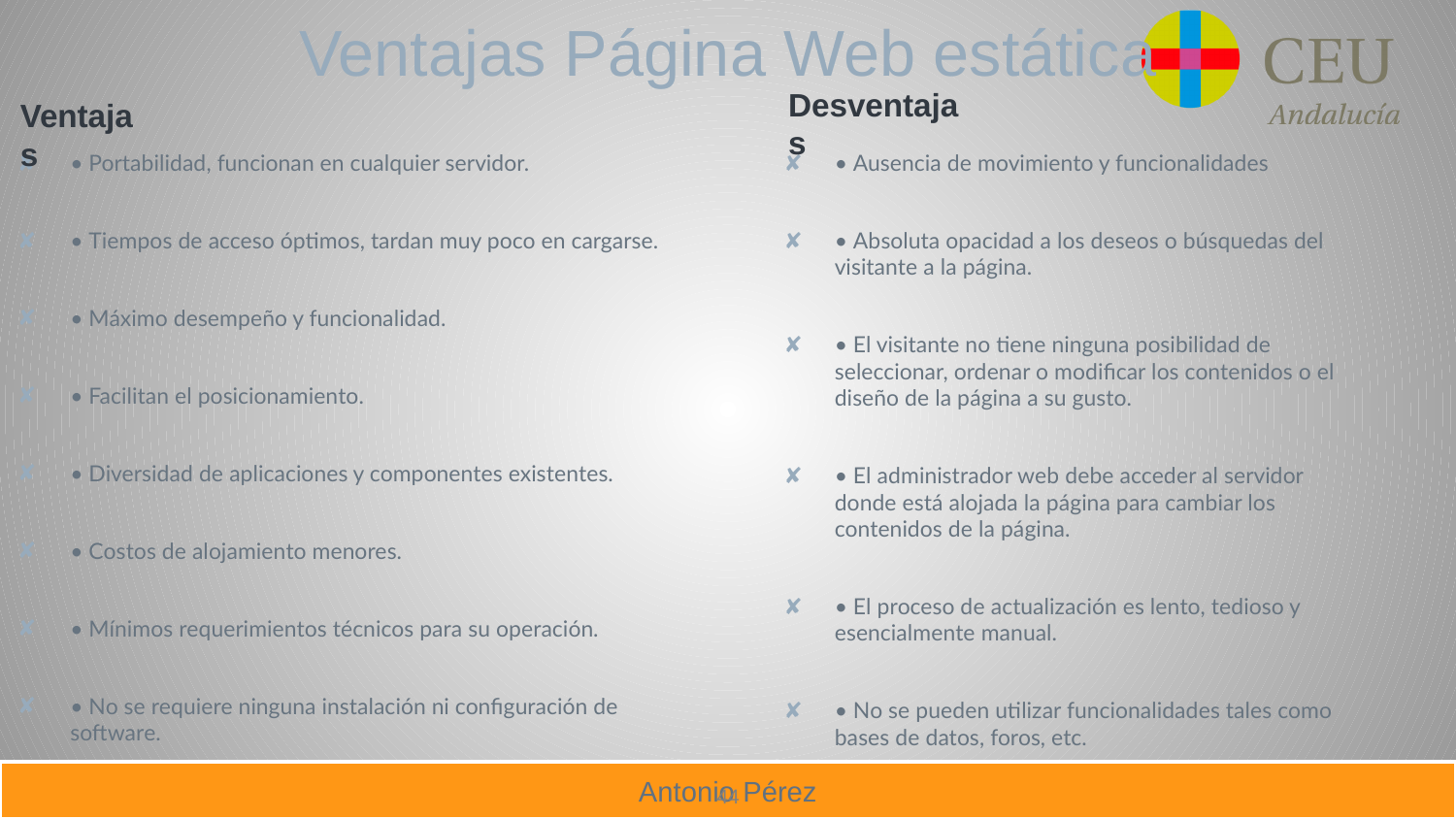

# Ventajas Página Web estática
Desventajas
Ventajas
• Portabilidad, funcionan en cualquier servidor.

• Tiempos de acceso óptimos, tardan muy poco en cargarse.

• Máximo desempeño y funcionalidad.

• Facilitan el posicionamiento.

• Diversidad de aplicaciones y componentes existentes.

• Costos de alojamiento menores.

• Mínimos requerimientos técnicos para su operación.

• No se requiere ninguna instalación ni configuración de software.
• Ausencia de movimiento y funcionalidades

• Absoluta opacidad a los deseos o búsquedas del visitante a la página.

• El visitante no tiene ninguna posibilidad de seleccionar, ordenar o modificar los contenidos o el diseño de la página a su gusto.

• El administrador web debe acceder al servidor donde está alojada la página para cambiar los contenidos de la página.

• El proceso de actualización es lento, tedioso y esencialmente manual.

• No se pueden utilizar funcionalidades tales como bases de datos, foros, etc.
44